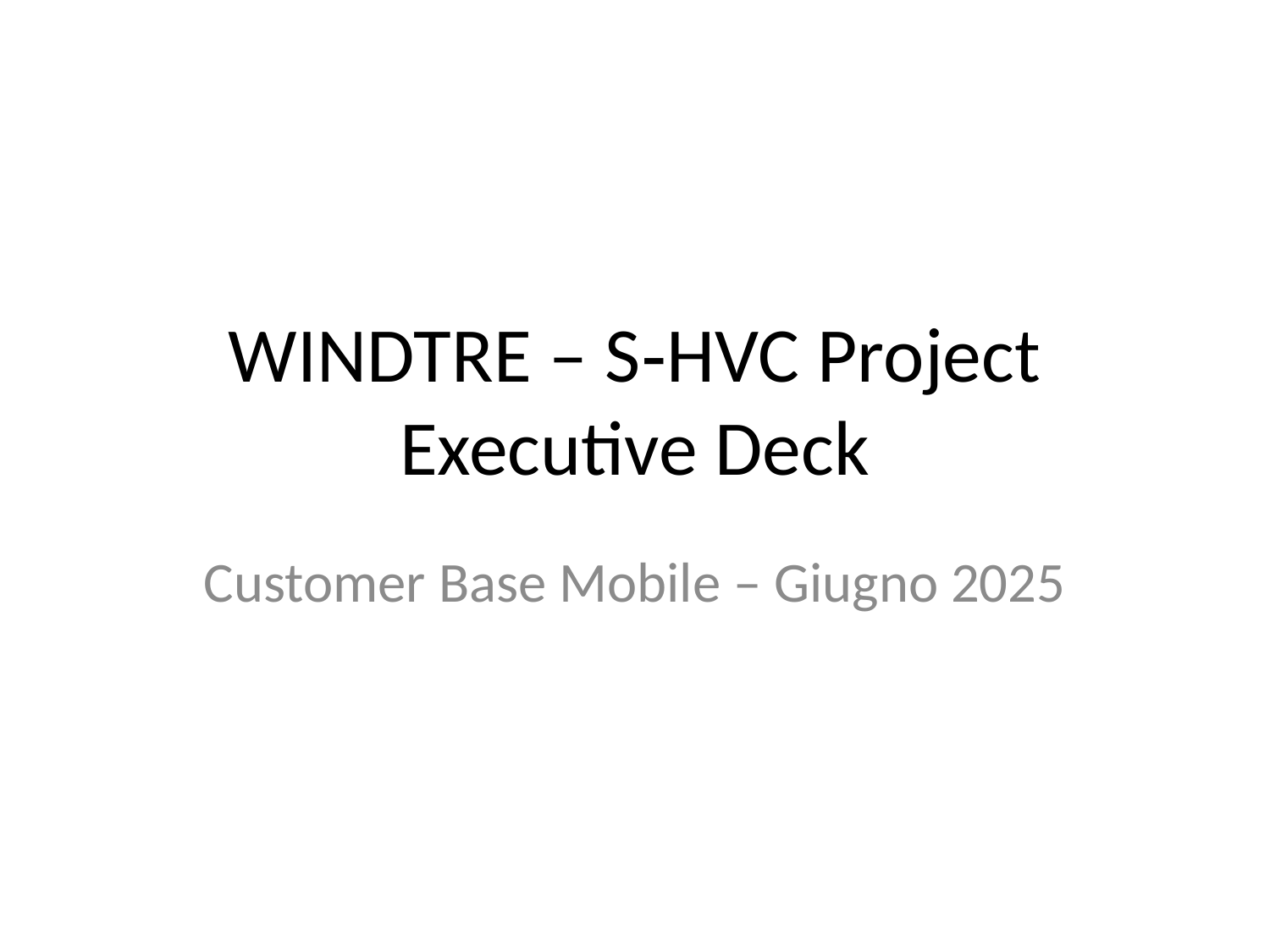

# WINDTRE – S‑HVC Project Executive Deck
Customer Base Mobile – Giugno 2025